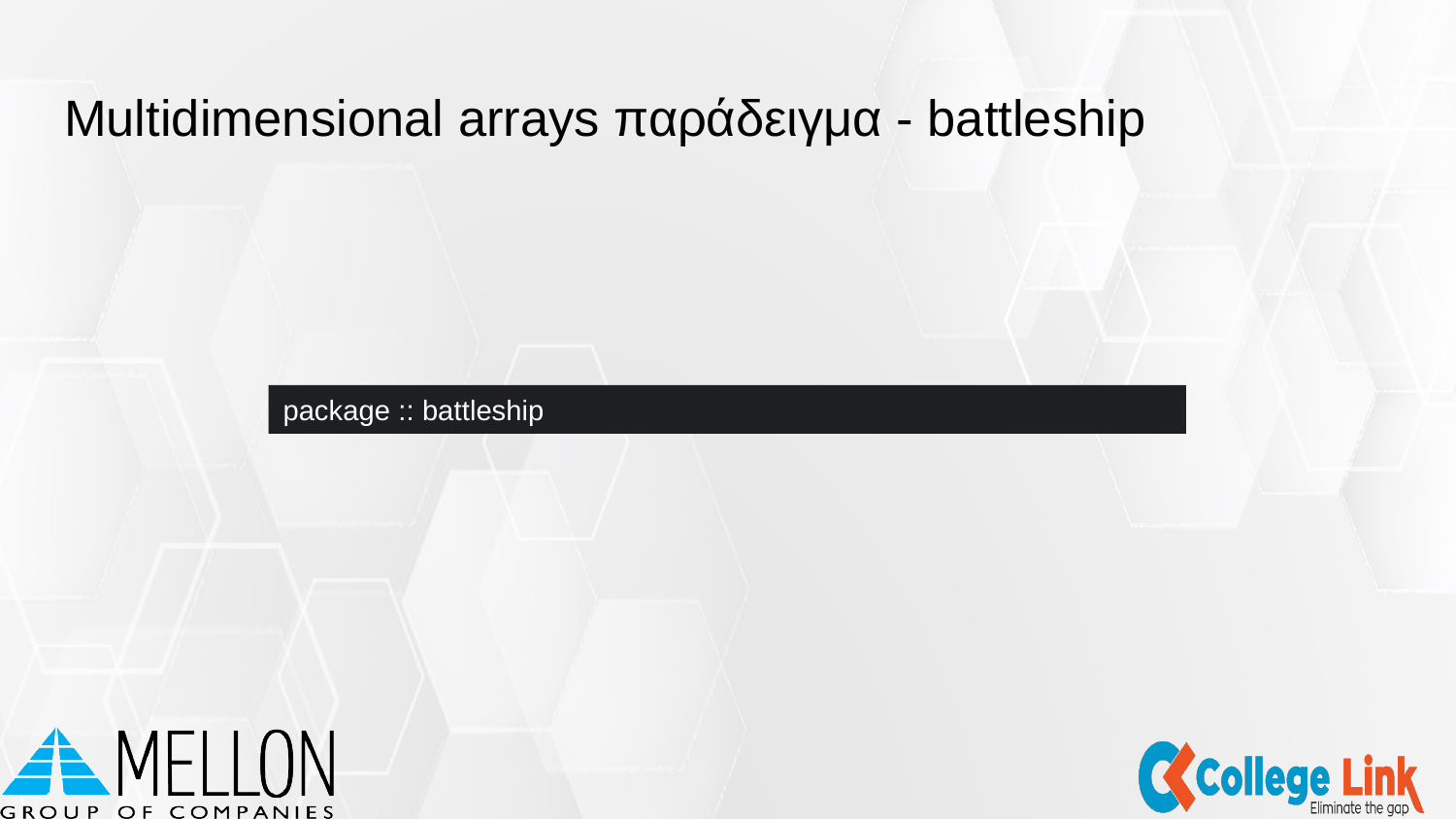

# Multidimensional arrays παράδειγμα - battleship
package :: battleship